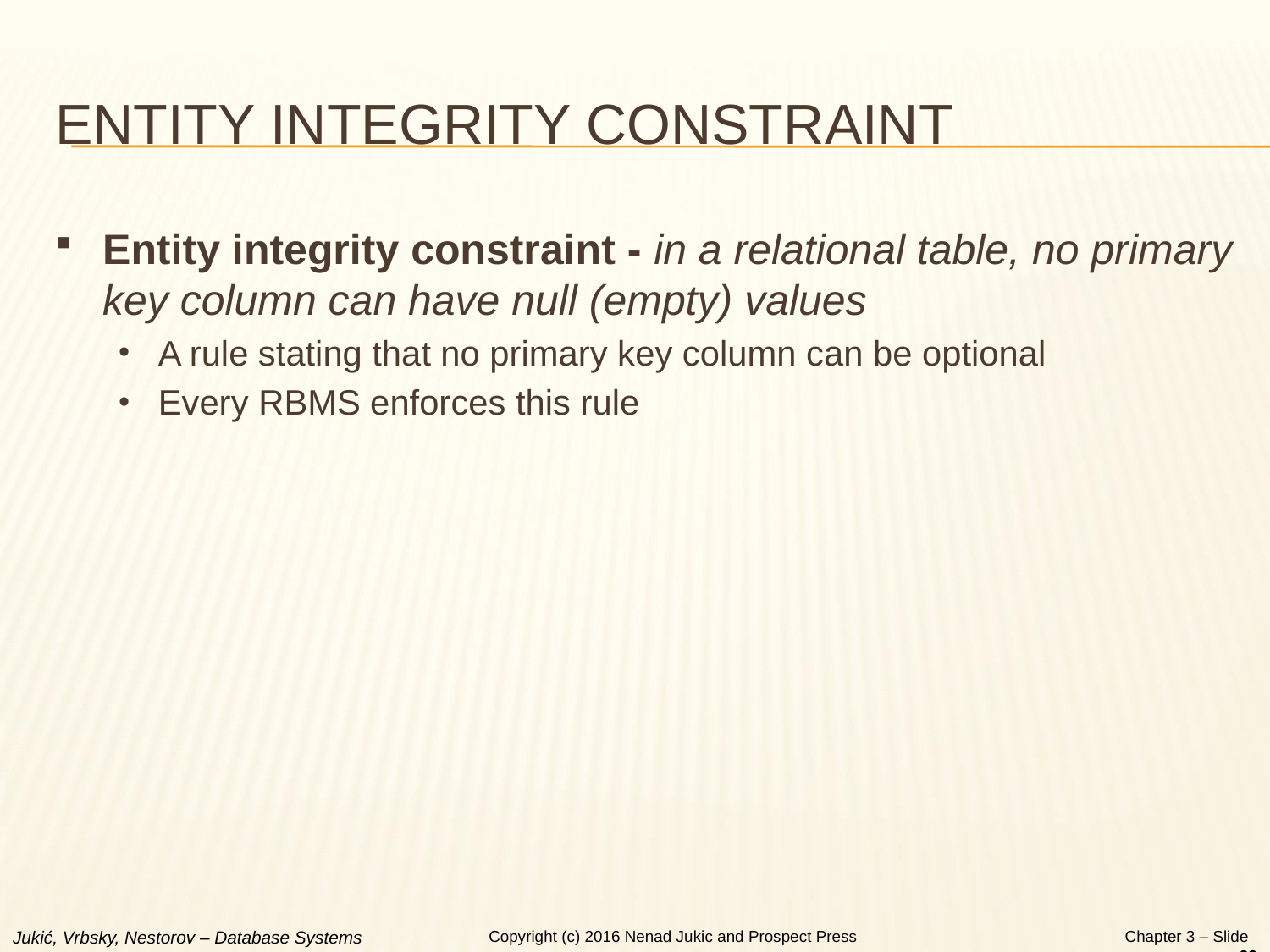

# ENTITY INTEGRITY CONSTRAINT
Entity integrity constraint - in a relational table, no primary key column can have null (empty) values
A rule stating that no primary key column can be optional
Every RBMS enforces this rule
Jukić, Vrbsky, Nestorov – Database Systems
Chapter 3 – Slide  22